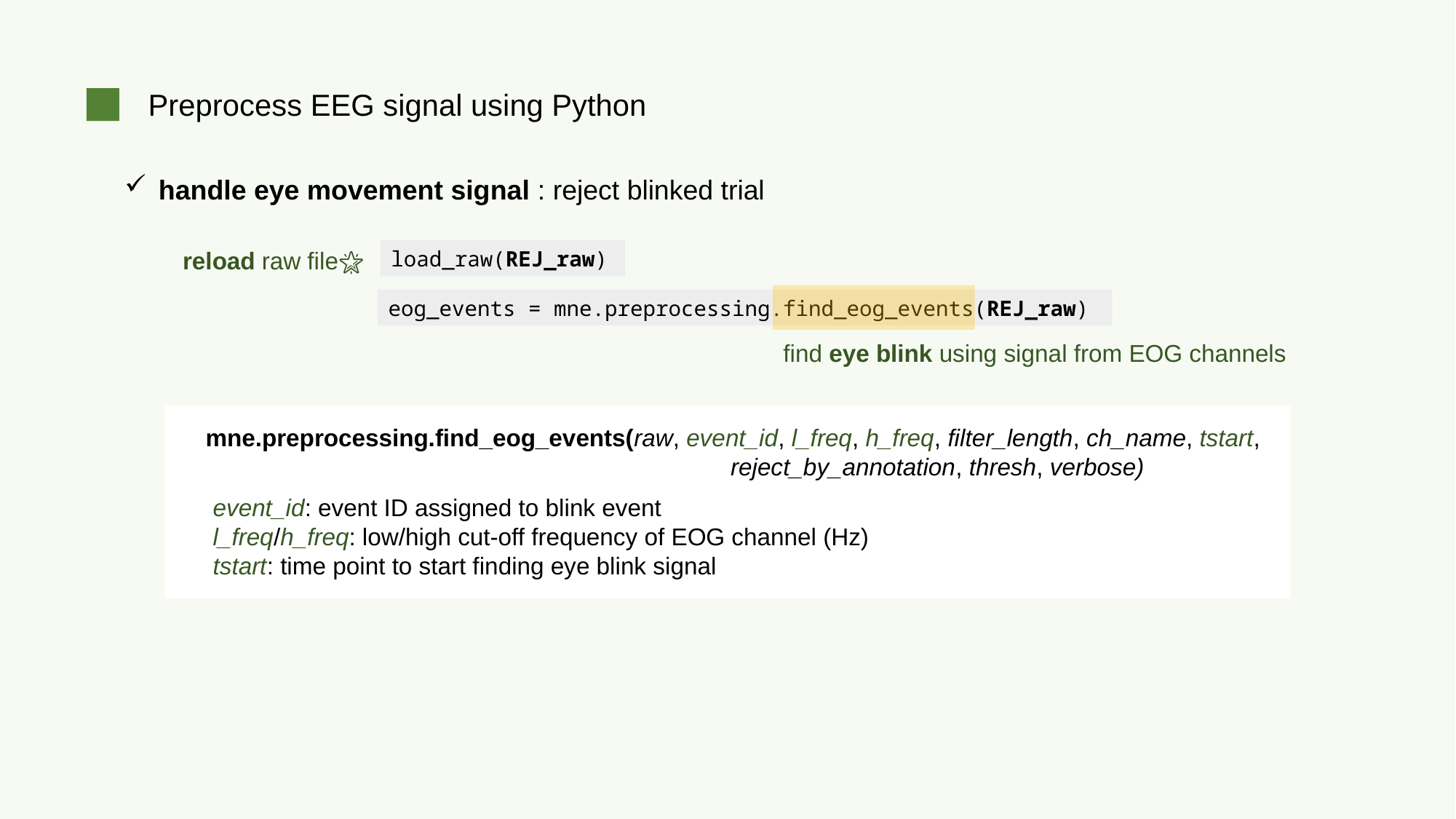

Preprocess EEG signal using Python

handle eye movement signal : reject blinked trial
reload raw file🌟
load_raw(REJ_raw)

eog_events = mne.preprocessing.find_eog_events(REJ_raw)
find eye blink using signal from EOG channels

mne.preprocessing.find_eog_events(raw, event_id, l_freq, h_freq, filter_length, ch_name, tstart,
                                                                              reject_by_annotation, thresh, verbose)
event_id: event ID assigned to blink event
l_freq/h_freq: low/high cut-off frequency of EOG channel (Hz)
tstart: time point to start finding eye blink signal